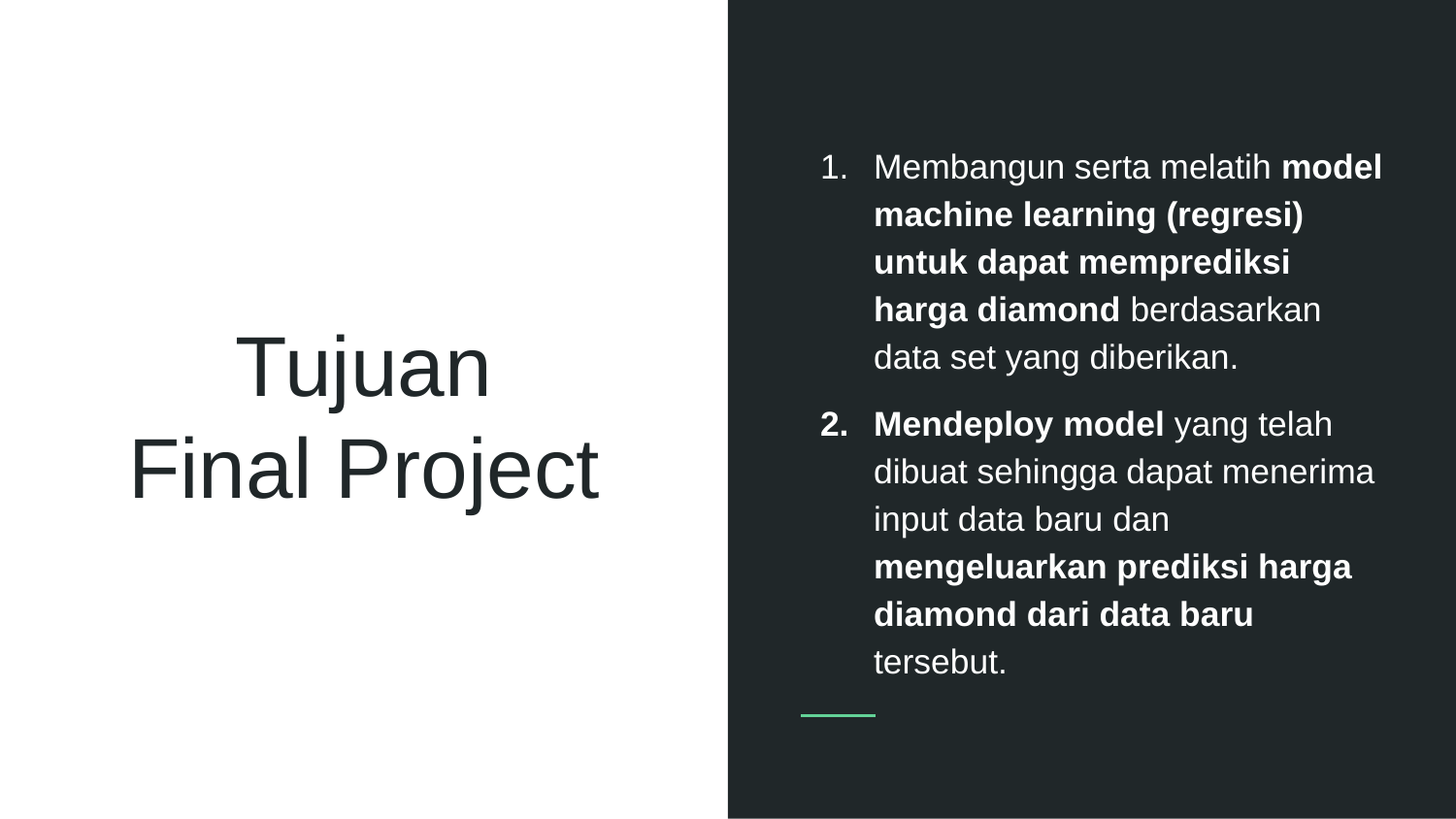

Membangun serta melatih model machine learning (regresi) untuk dapat memprediksi harga diamond berdasarkan data set yang diberikan.
Mendeploy model yang telah dibuat sehingga dapat menerima input data baru dan mengeluarkan prediksi harga diamond dari data baru tersebut.
# Tujuan
Final Project